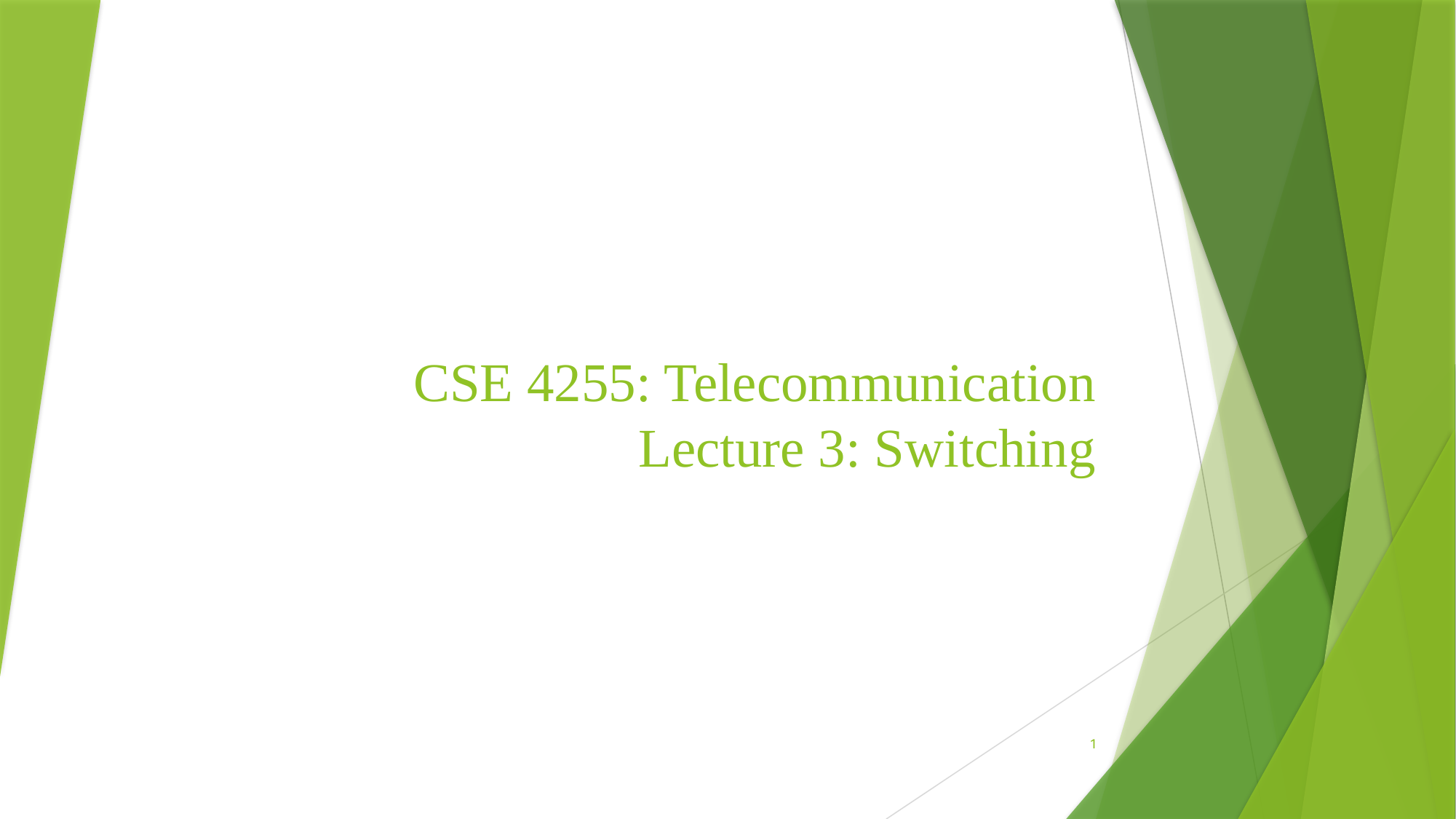

# CSE 4255: Telecommunication Lecture 3: Switching
1